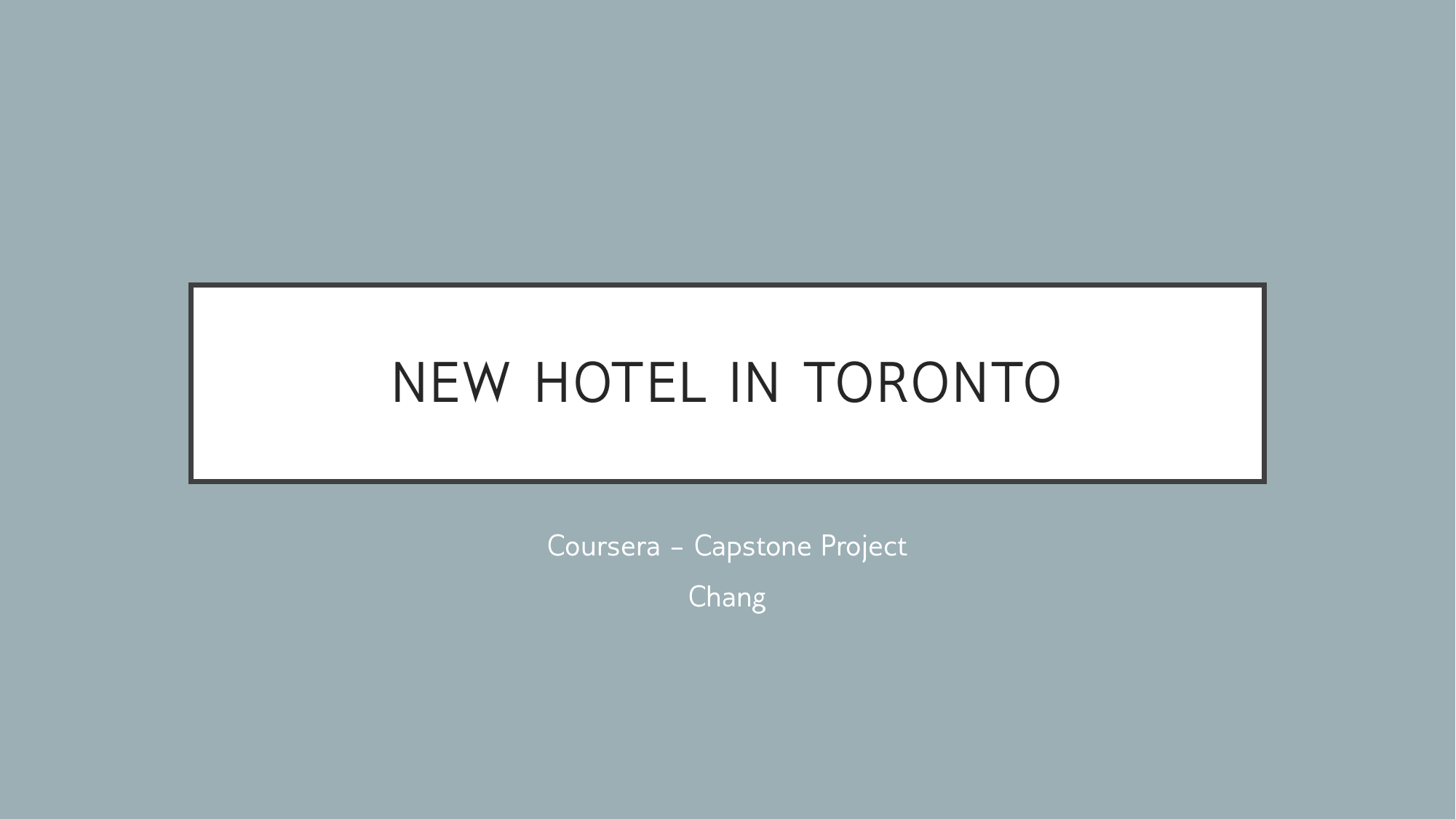

# New hotel in Toronto
Coursera – Capstone Project
Chang